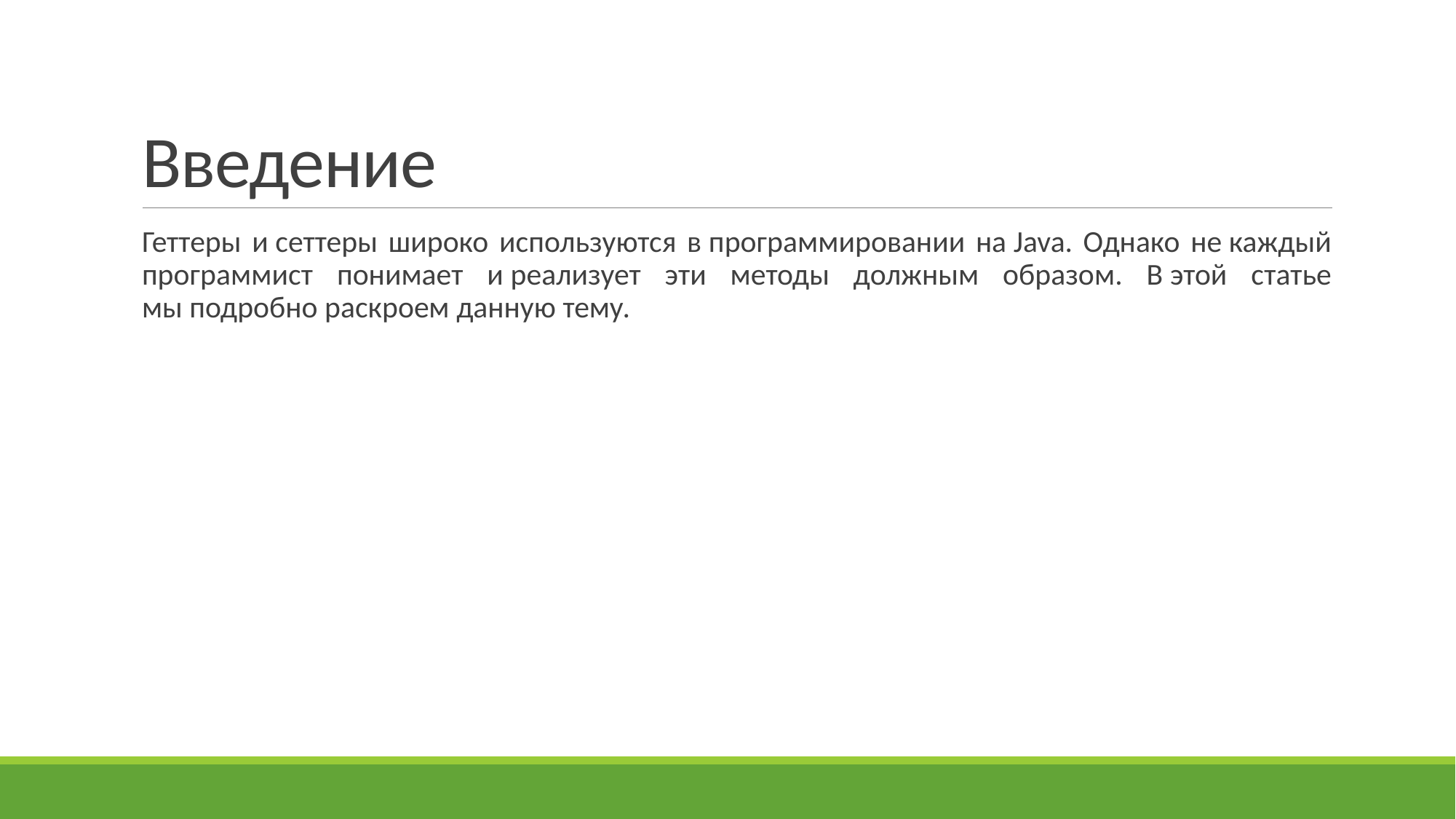

# Введение
Геттеры и сеттеры широко используются в программировании на Java. Однако не каждый программист понимает и реализует эти методы должным образом. В этой статье мы подробно раскроем данную тему.